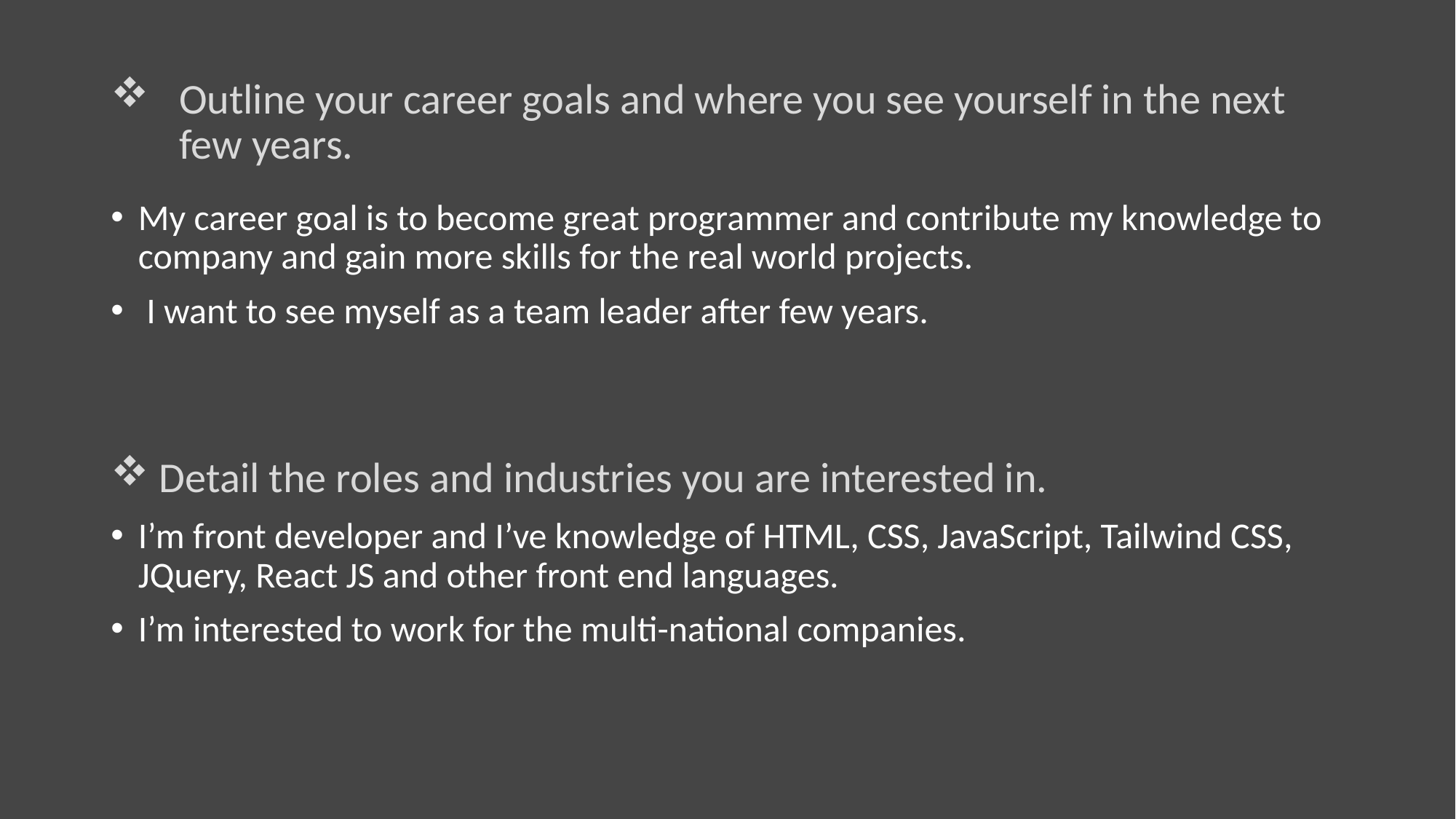

# Outline your career goals and where you see yourself in the next few years.
My career goal is to become great programmer and contribute my knowledge to company and gain more skills for the real world projects.
 I want to see myself as a team leader after few years.

 Detail the roles and industries you are interested in.
I’m front developer and I’ve knowledge of HTML, CSS, JavaScript, Tailwind CSS, JQuery, React JS and other front end languages.
I’m interested to work for the multi-national companies.